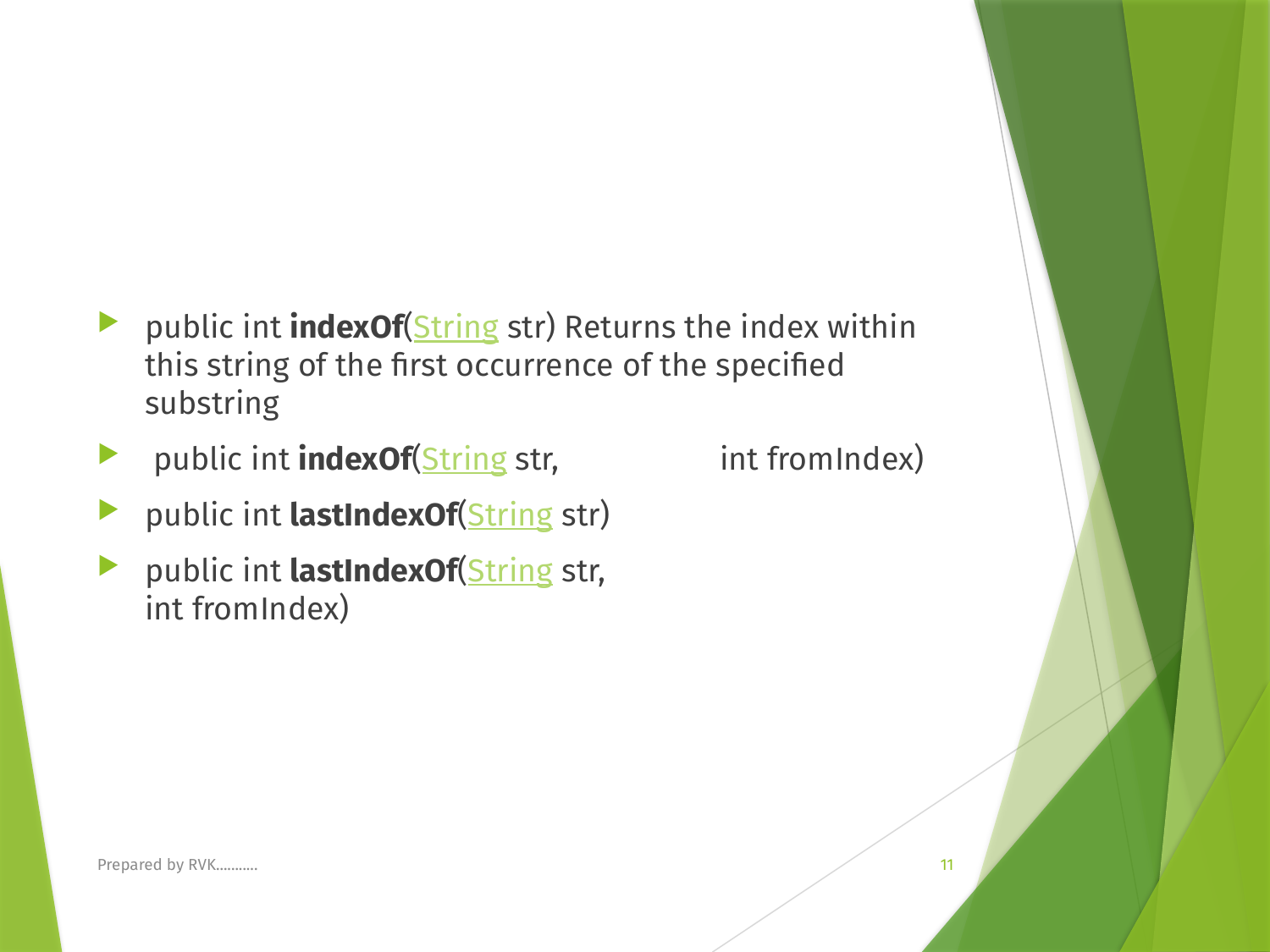

#
public int indexOf(String str) Returns the index within this string of the first occurrence of the specified substring
 public int indexOf(String str,                   int fromIndex)
public int lastIndexOf(String str)
public int lastIndexOf(String str,                       int fromIndex)

Prepared by RVK...........
11